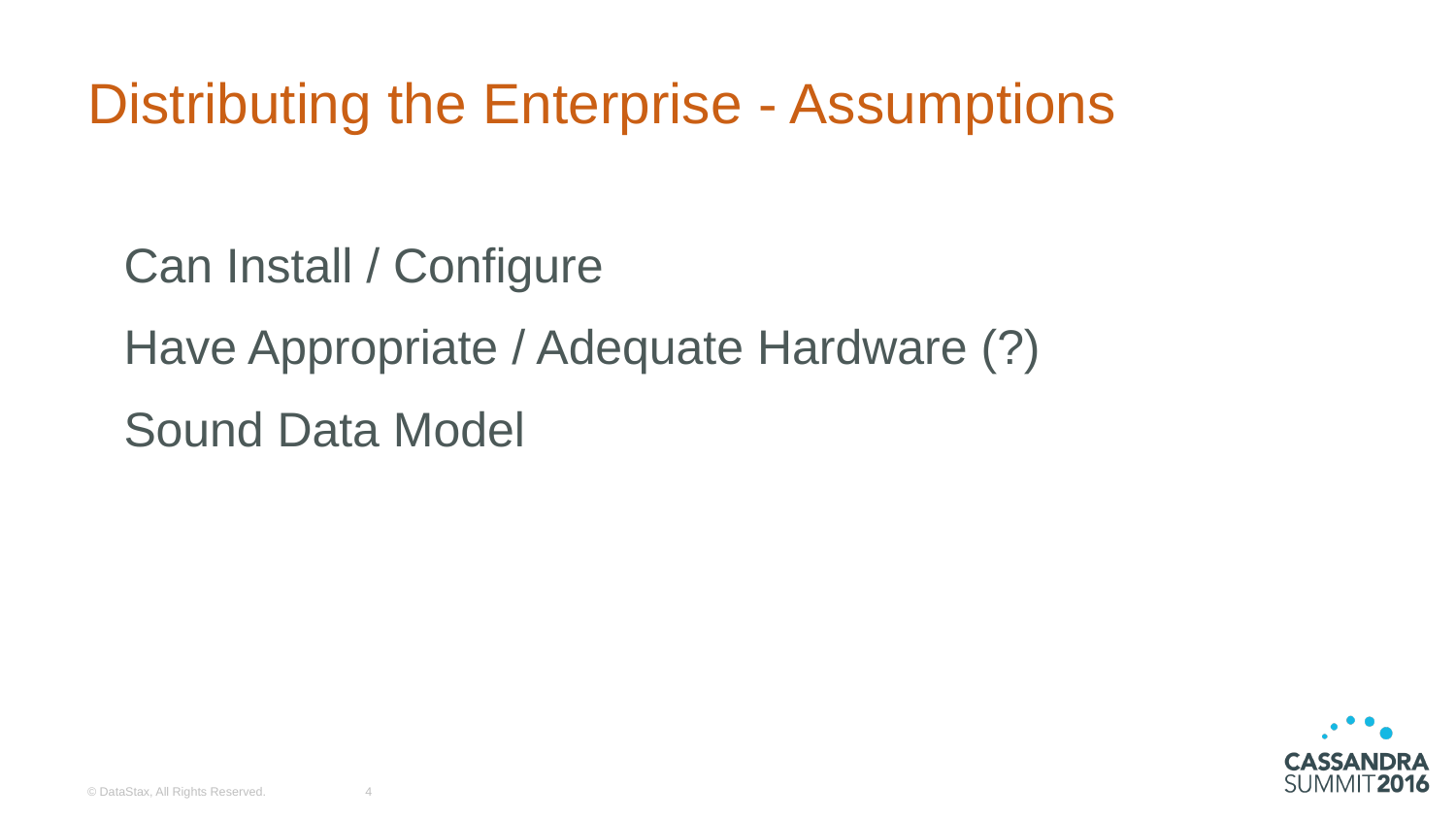

# Distributing the Enterprise - Assumptions
Can Install / Configure
Have Appropriate / Adequate Hardware (?)
Sound Data Model

© DataStax, All Rights Reserved.
4